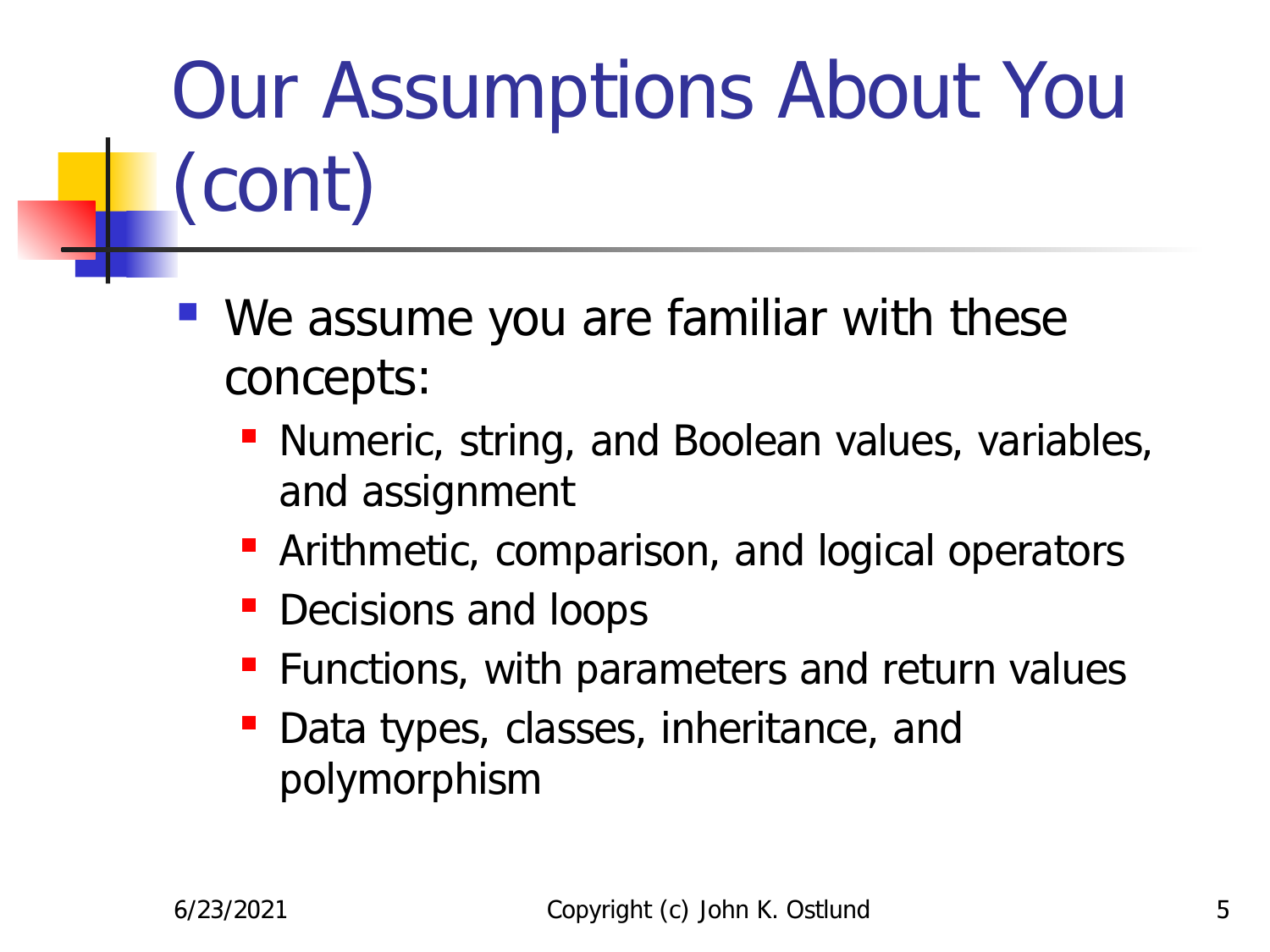

# Our Assumptions About You (cont)
We assume you are familiar with these concepts:
Numeric, string, and Boolean values, variables, and assignment
Arithmetic, comparison, and logical operators
Decisions and loops
Functions, with parameters and return values
Data types, classes, inheritance, and polymorphism
6/23/2021
Copyright (c) John K. Ostlund
5